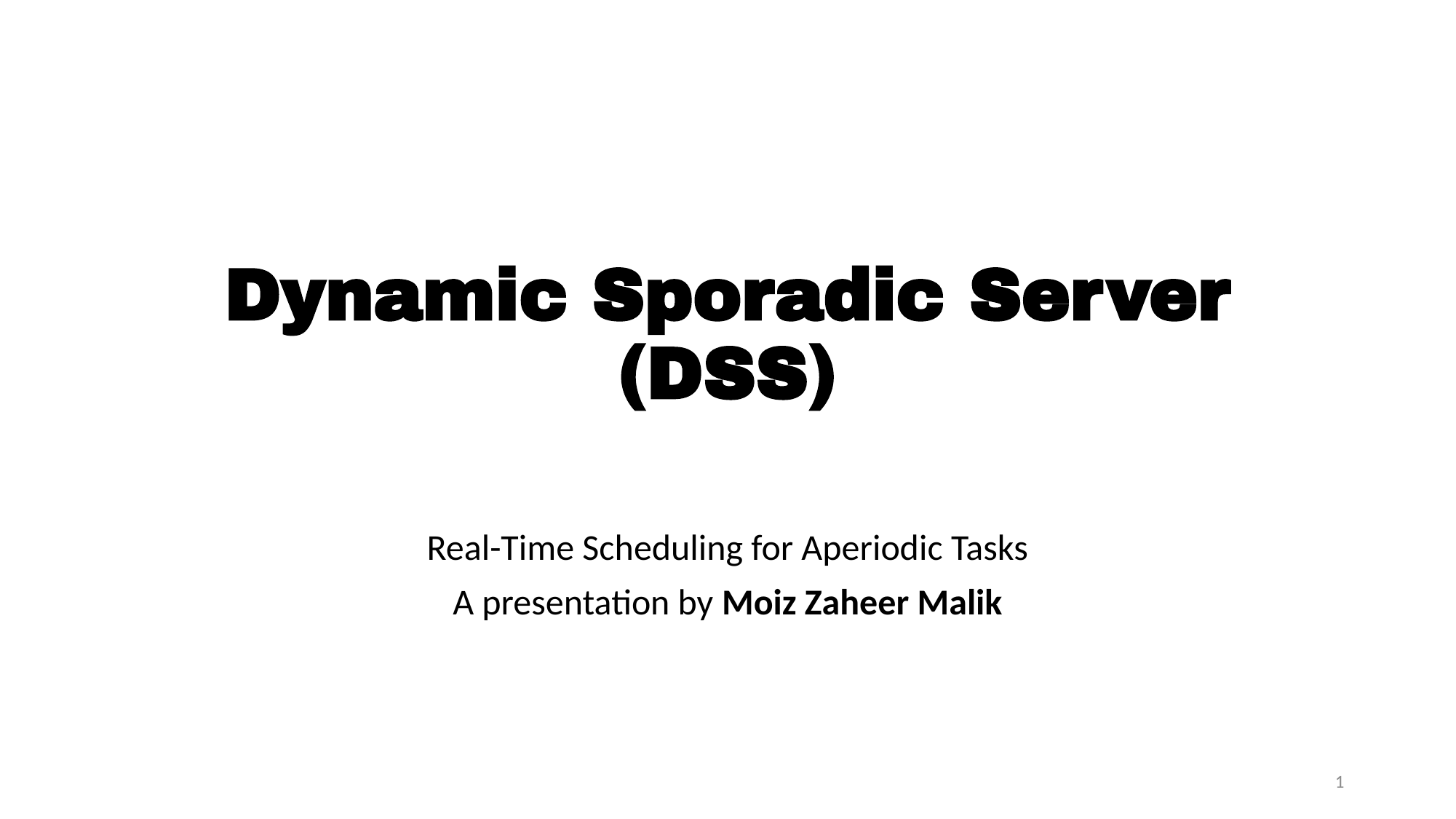

# Dynamic Sporadic Server (DSS)
Real-Time Scheduling for Aperiodic Tasks
A presentation by Moiz Zaheer Malik
1